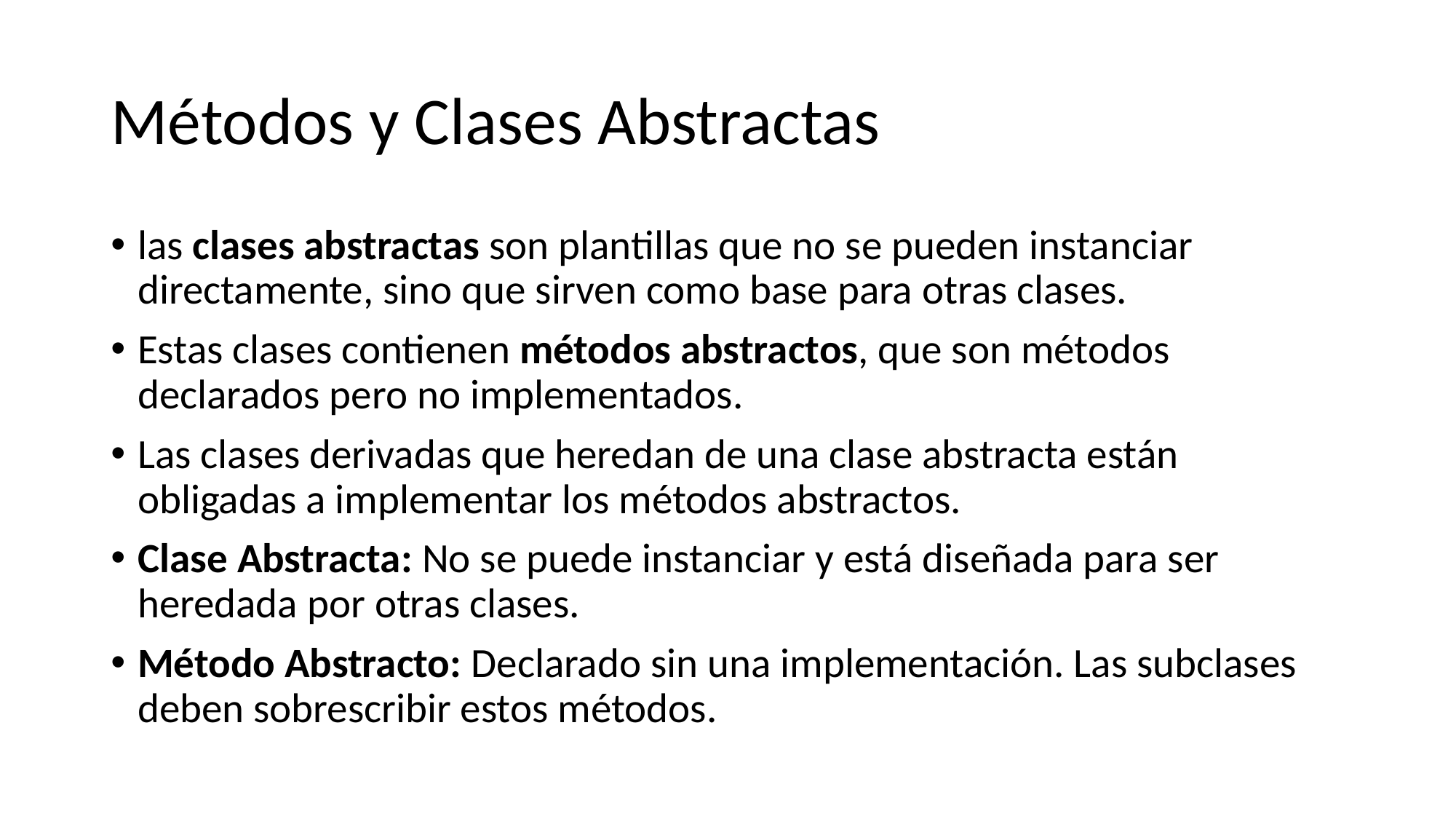

# Métodos y Clases Abstractas
las clases abstractas son plantillas que no se pueden instanciar directamente, sino que sirven como base para otras clases.
Estas clases contienen métodos abstractos, que son métodos declarados pero no implementados.
Las clases derivadas que heredan de una clase abstracta están obligadas a implementar los métodos abstractos.
Clase Abstracta: No se puede instanciar y está diseñada para ser heredada por otras clases.
Método Abstracto: Declarado sin una implementación. Las subclases deben sobrescribir estos métodos.